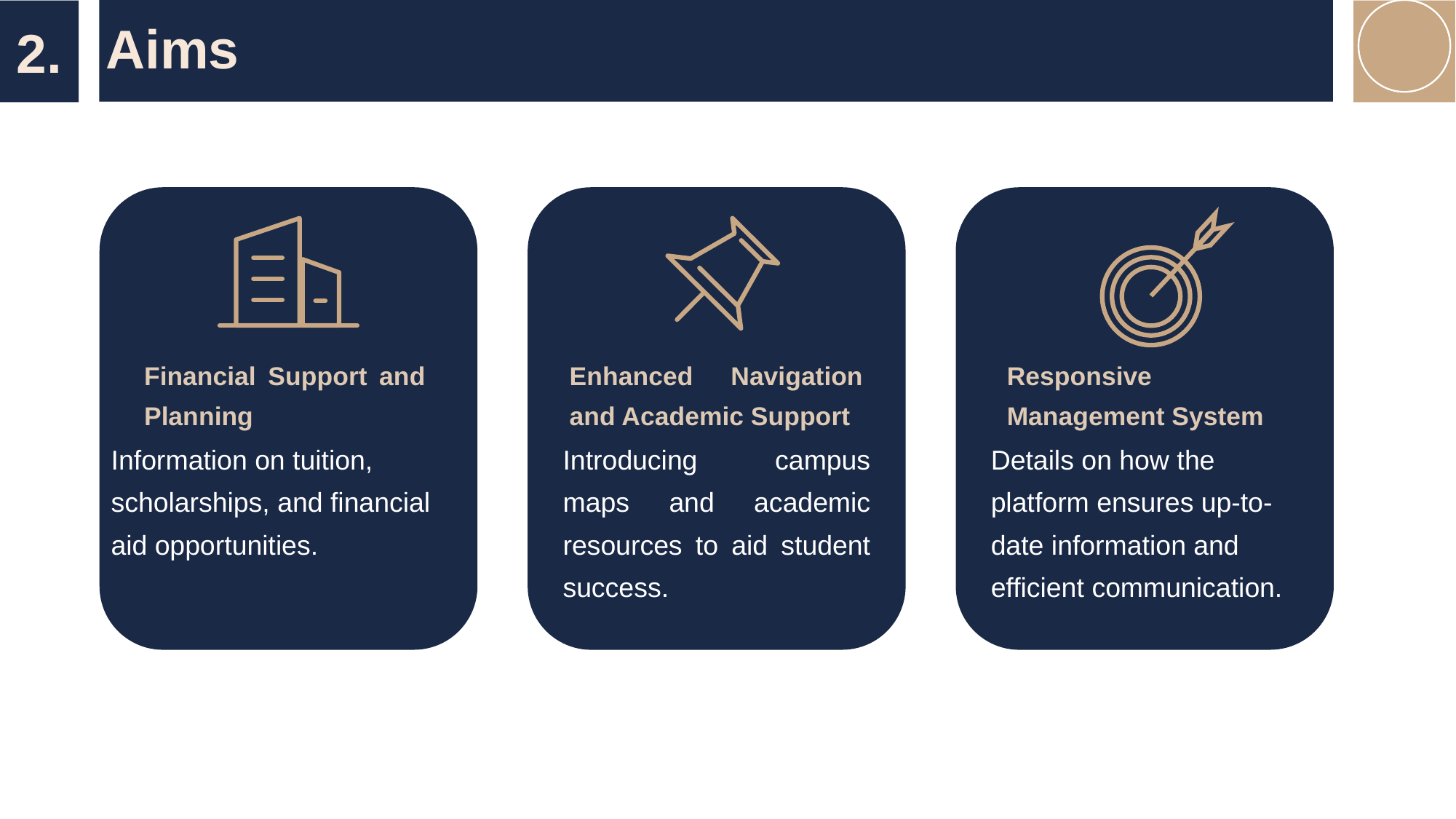

2.

Aims

Financial Support and Planning
Enhanced Navigation and Academic Support
Responsive Management System
Introducing campus maps and academic resources to aid student success.
Details on how the platform ensures up-to-date information and efficient communication.
Information on tuition, scholarships, and financial aid opportunities.